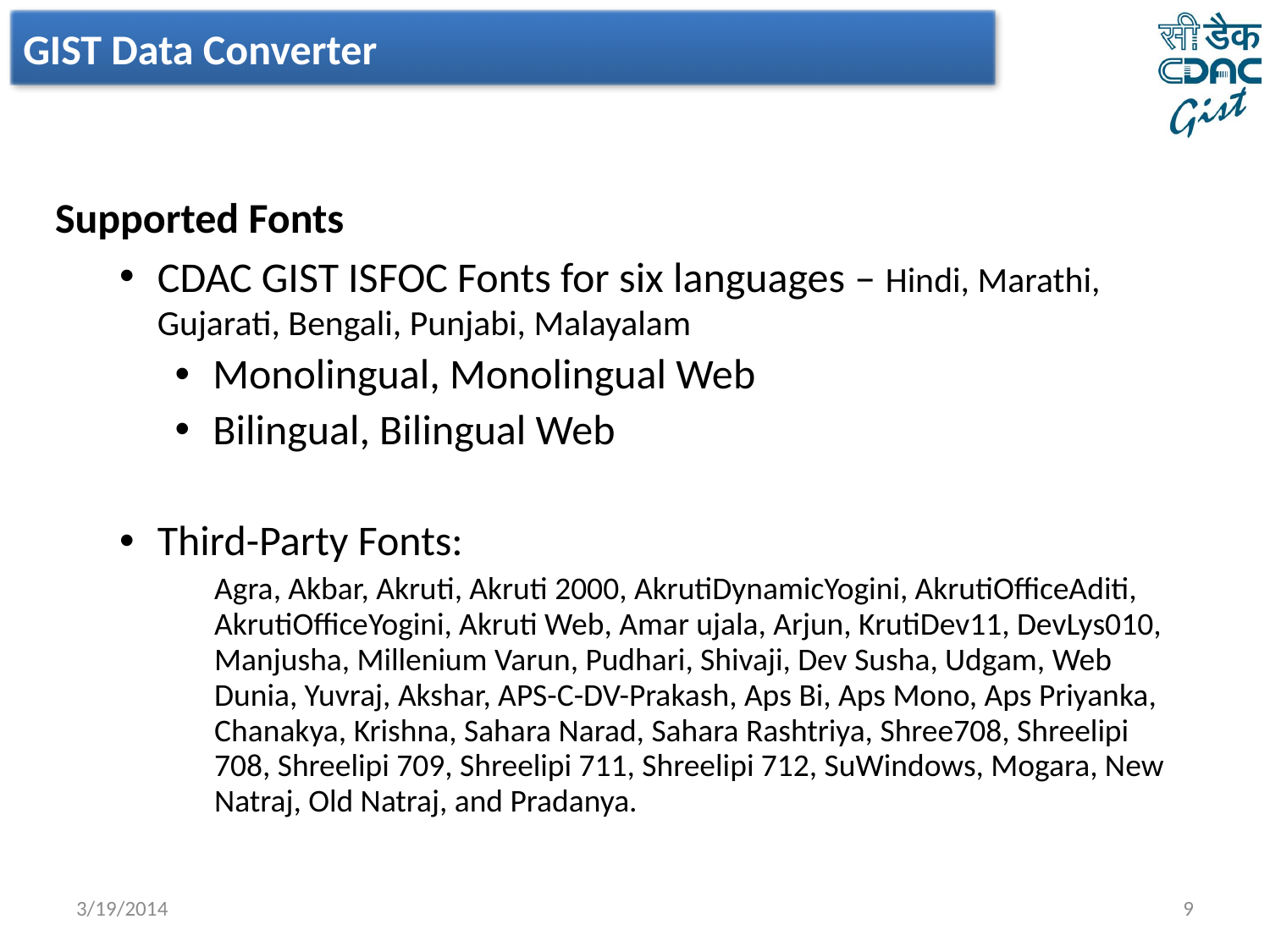

GIST Data Converter
Supported Fonts
CDAC GIST ISFOC Fonts for six languages – Hindi, Marathi, Gujarati, Bengali, Punjabi, Malayalam
Monolingual, Monolingual Web
Bilingual, Bilingual Web

Third-Party Fonts:
	Agra, Akbar, Akruti, Akruti 2000, AkrutiDynamicYogini, AkrutiOfficeAditi, AkrutiOfficeYogini, Akruti Web, Amar ujala, Arjun, KrutiDev11, DevLys010, Manjusha, Millenium Varun, Pudhari, Shivaji, Dev Susha, Udgam, Web Dunia, Yuvraj, Akshar, APS-C-DV-Prakash, Aps Bi, Aps Mono, Aps Priyanka, Chanakya, Krishna, Sahara Narad, Sahara Rashtriya, Shree708, Shreelipi 708, Shreelipi 709, Shreelipi 711, Shreelipi 712, SuWindows, Mogara, New Natraj, Old Natraj, and Pradanya.

3/19/2014
9